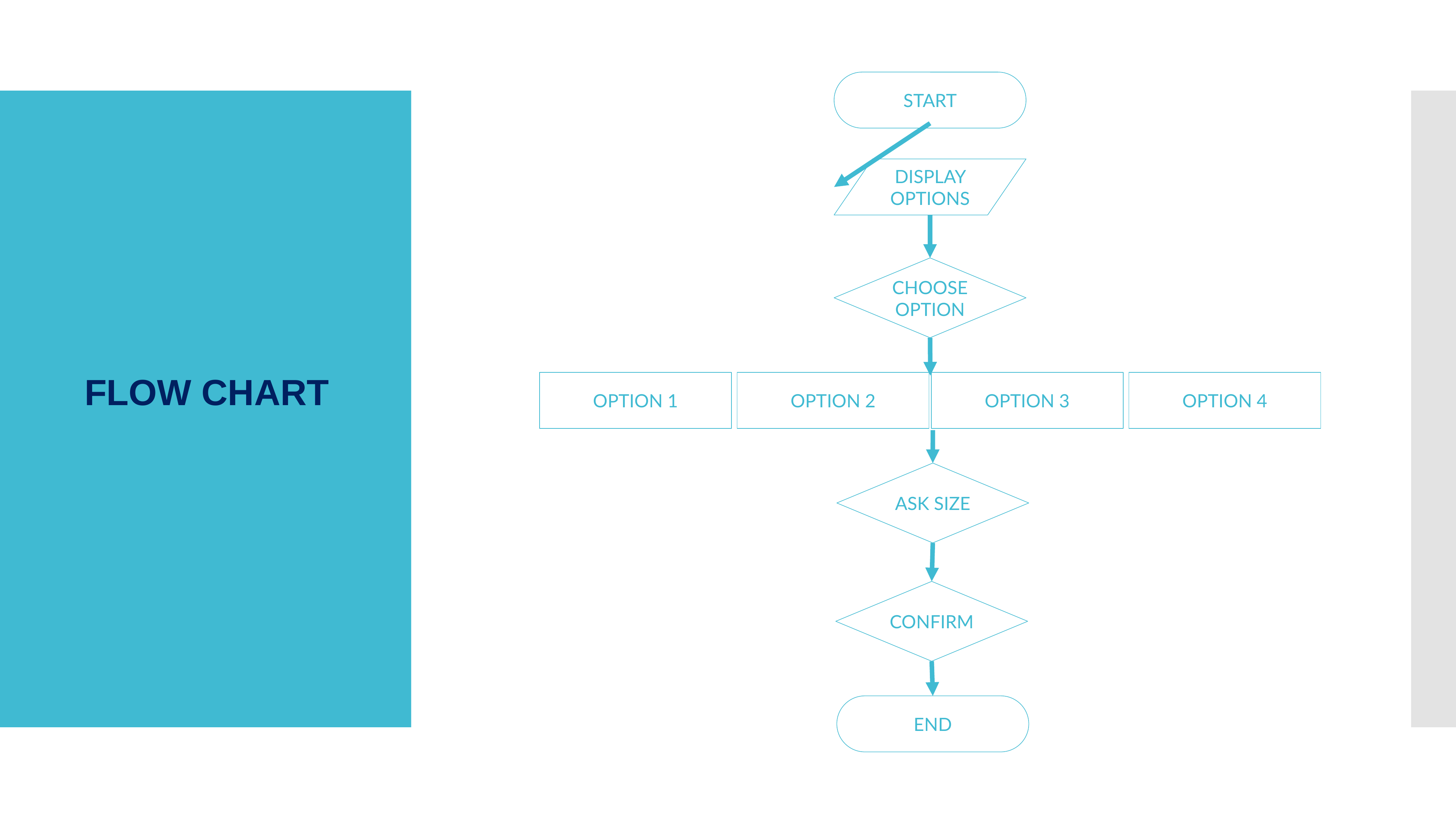

START
DISPLAY OPTIONS
CHOOSE OPTION
FLOW CHART
OPTION 1
OPTION 2
OPTION 3
OPTION 4
ASK SIZE
CONFIRM
END